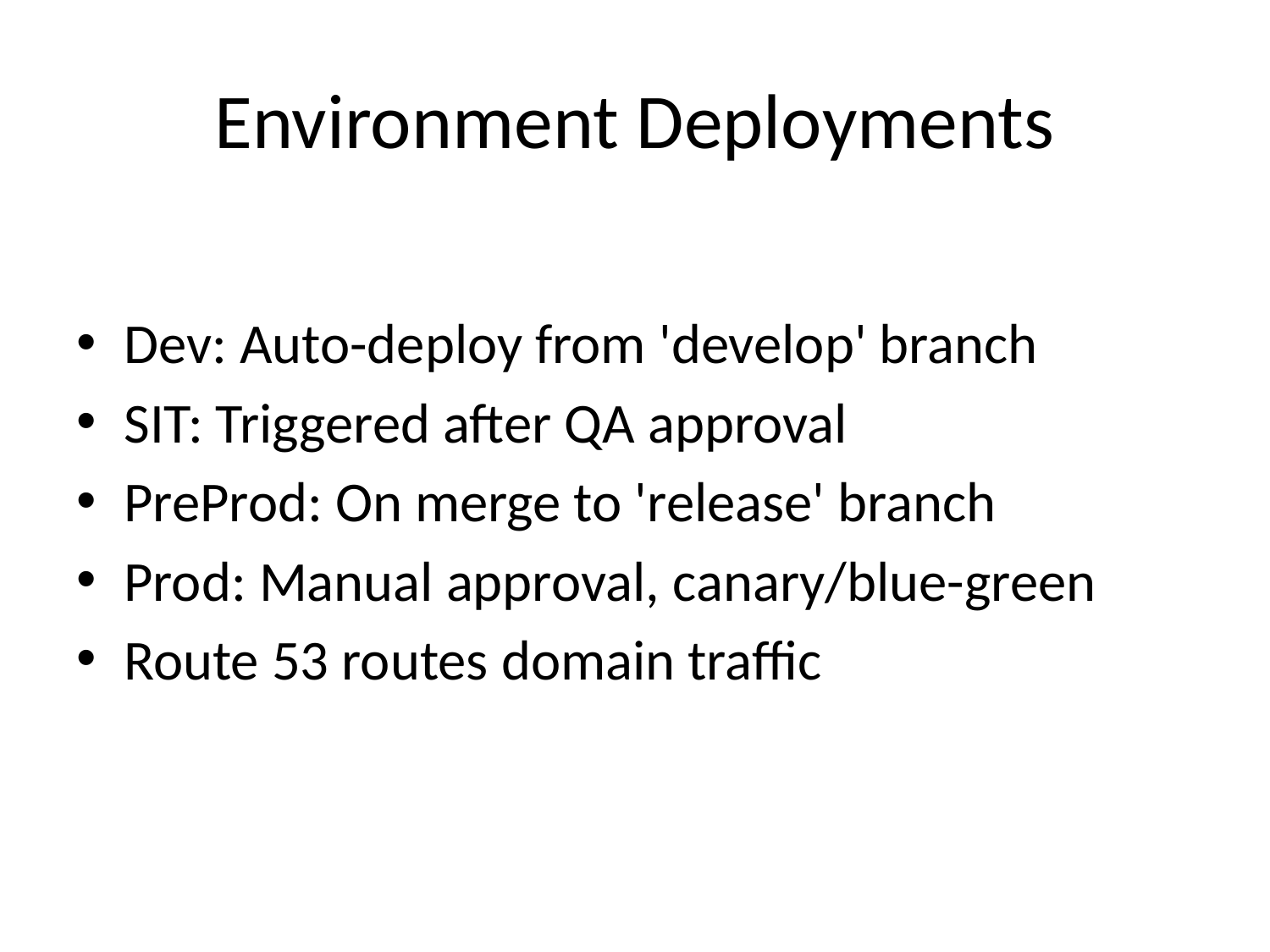

# Environment Deployments

Dev: Auto-deploy from 'develop' branch
SIT: Triggered after QA approval
PreProd: On merge to 'release' branch
Prod: Manual approval, canary/blue-green
Route 53 routes domain traffic